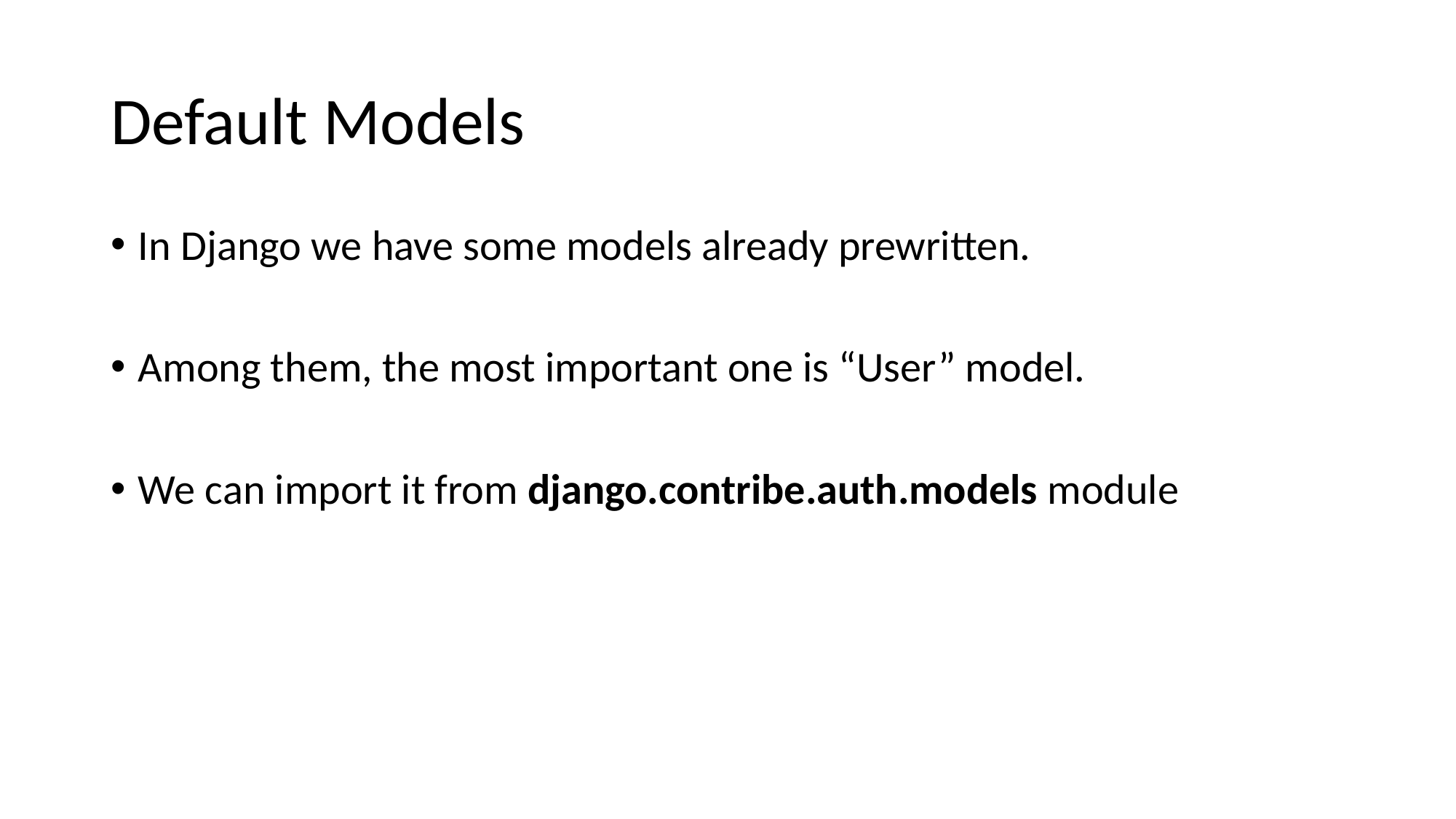

# Default Models
In Django we have some models already prewritten.

Among them, the most important one is “User” model.

We can import it from django.contribe.auth.models module